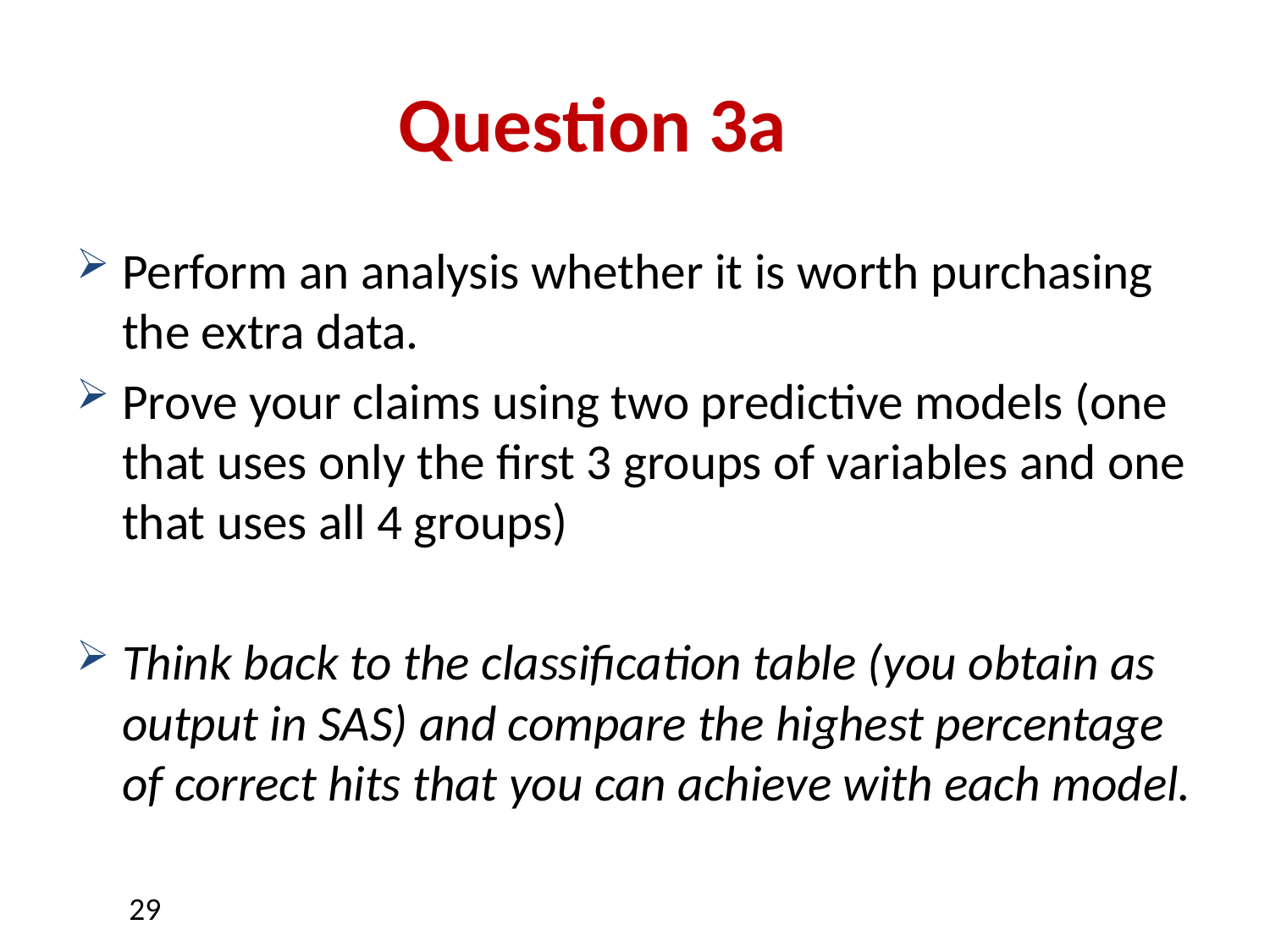

# Question 3a
Perform an analysis whether it is worth purchasing the extra data.
Prove your claims using two predictive models (one that uses only the first 3 groups of variables and one that uses all 4 groups)

Think back to the classification table (you obtain as output in SAS) and compare the highest percentage of correct hits that you can achieve with each model.

29